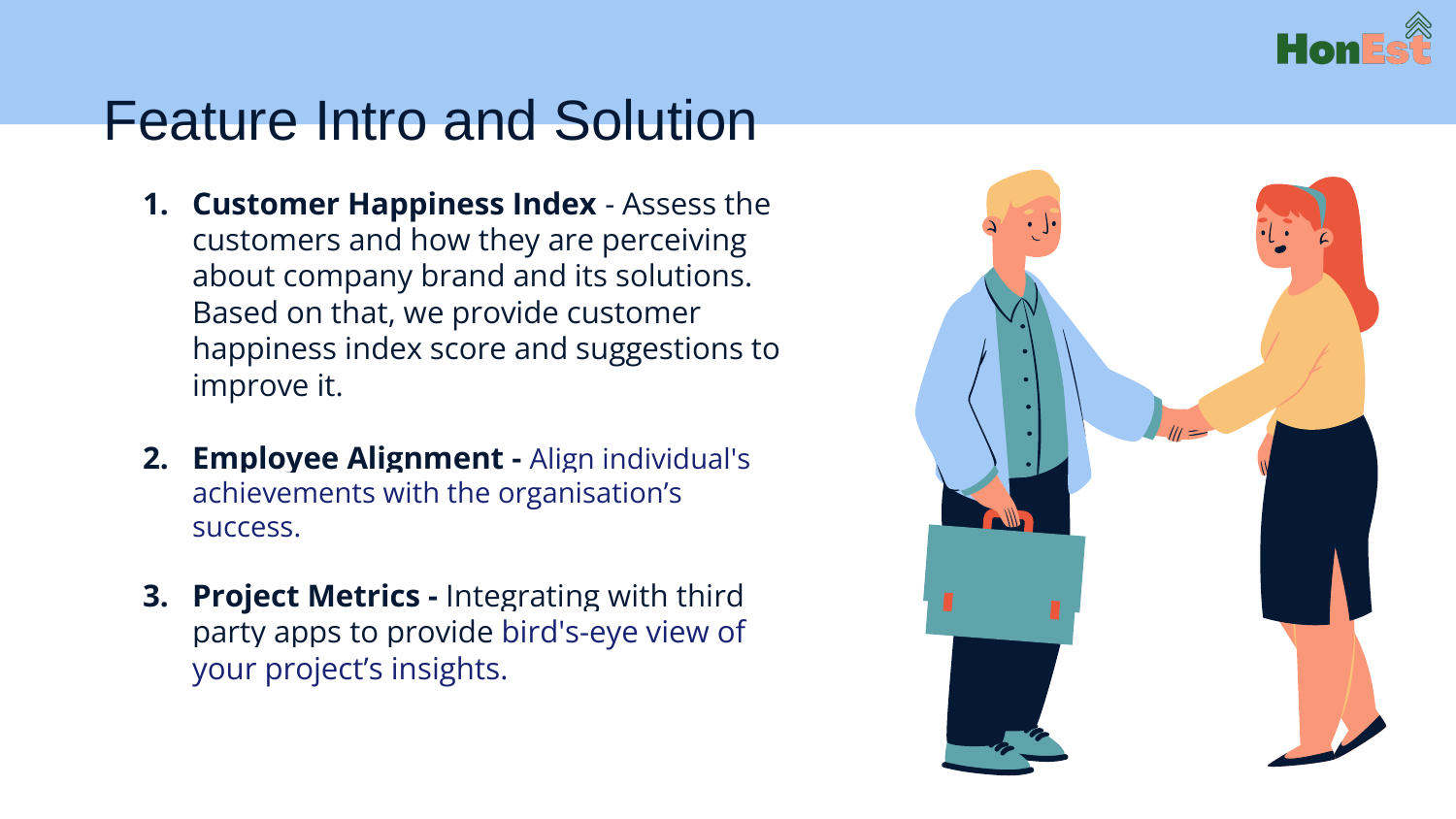

# Feature Intro and Solution
Customer Happiness Index - Assess the customers and how they are perceiving about company brand and its solutions. Based on that, we provide customer happiness index score and suggestions to improve it.

Employee Alignment - Align individual's achievements with the organisation’s success.

Project Metrics - Integrating with third party apps to provide bird's-eye view of your project’s insights.